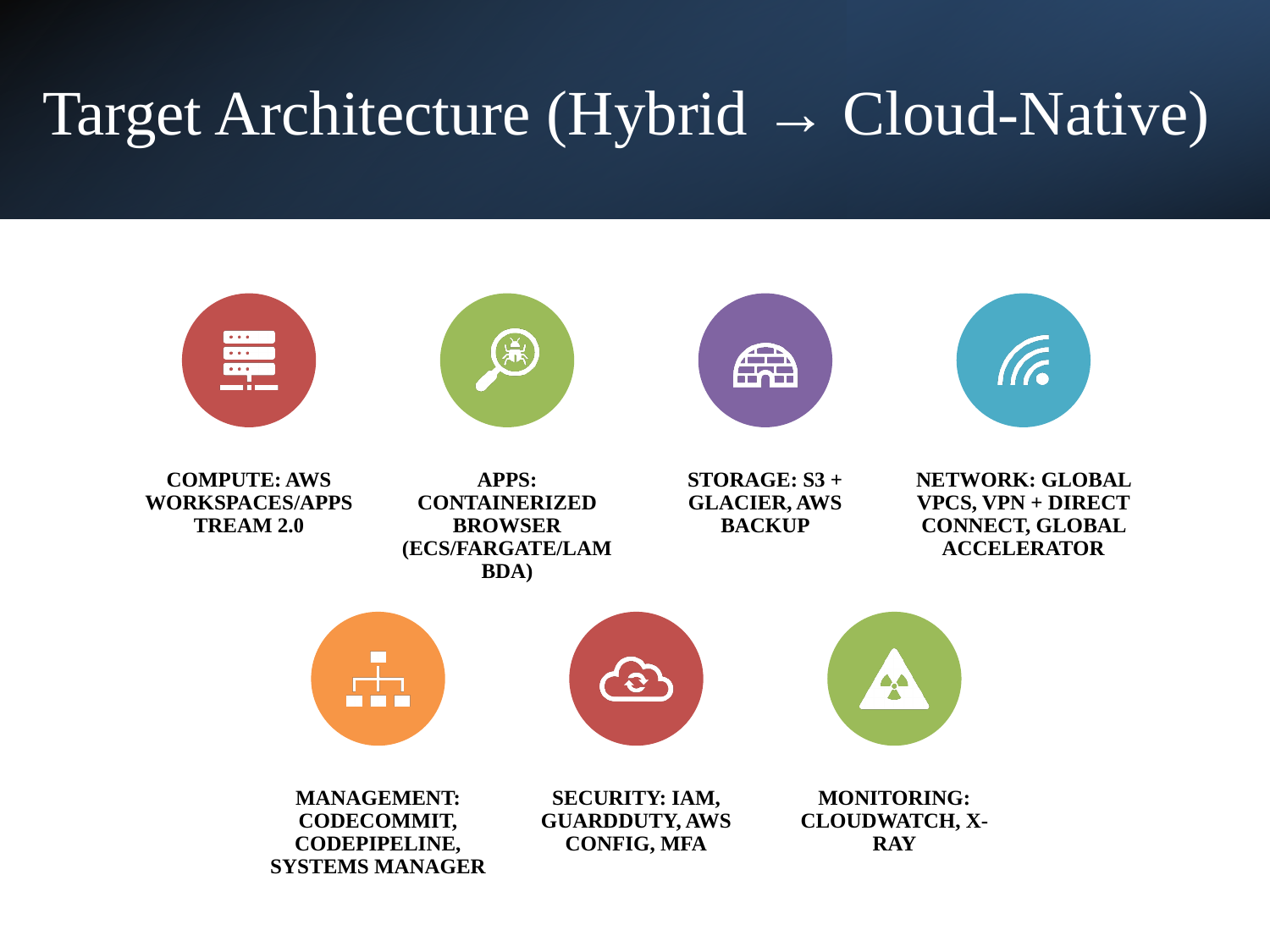

# Target Architecture (Hybrid → Cloud-Native)
Compute: AWS WorkSpaces/AppStream 2.0
Apps: Containerized browser (ECS/Fargate/Lambda)
Storage: S3 + Glacier, AWS Backup
Network: Global VPCs, VPN + Direct Connect, Global Accelerator
Management: CodeCommit, CodePipeline, Systems Manager
Security: IAM, GuardDuty, AWS Config, MFA
Monitoring: CloudWatch, X-Ray